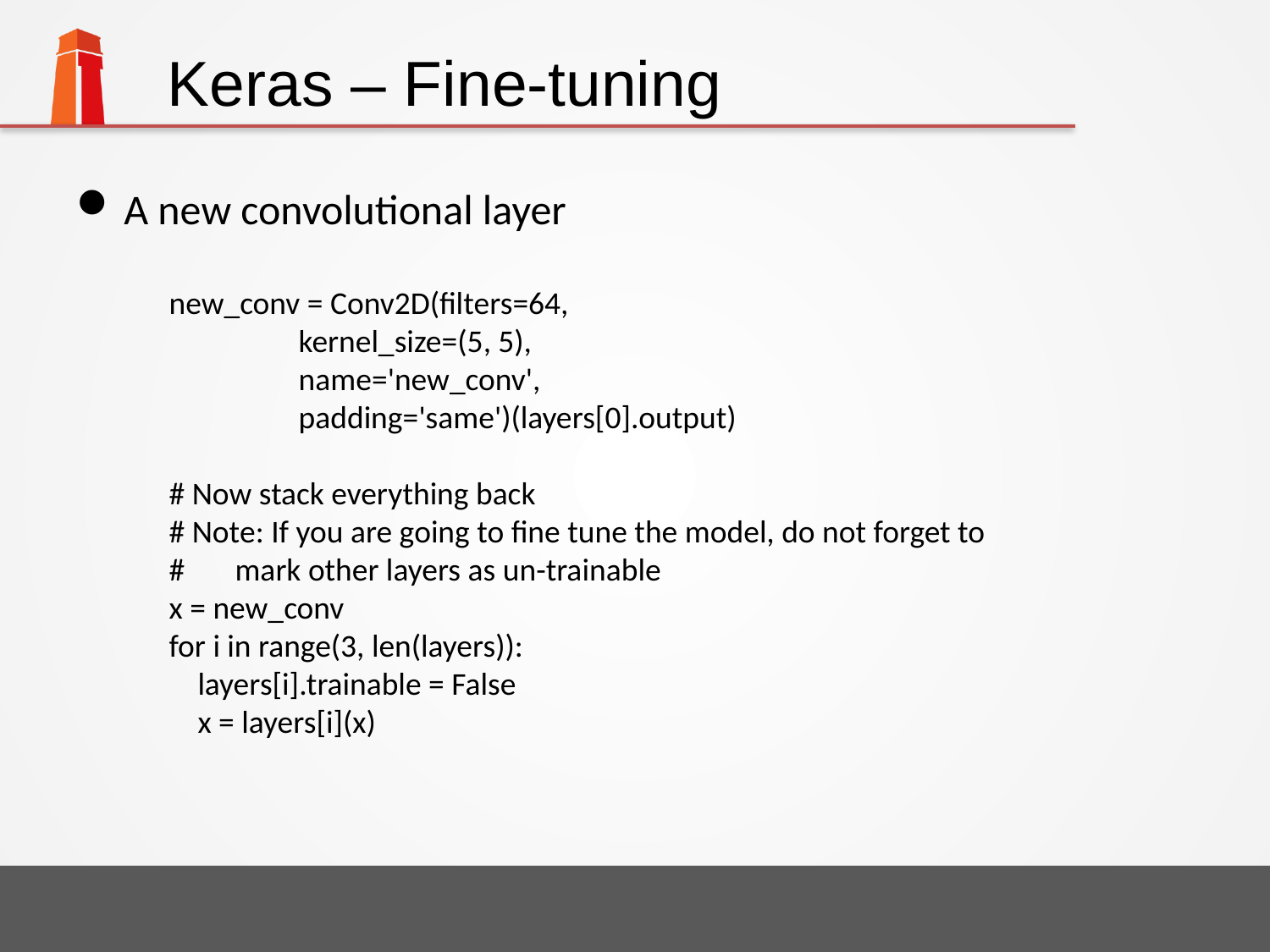

# Keras – Fine-tuning
A new convolutional layer
new_conv = Conv2D(filters=64,
                  kernel_size=(5, 5),
                  name='new_conv',
                  padding='same')(layers[0].output)

# Now stack everything back
# Note: If you are going to fine tune the model, do not forget to
#       mark other layers as un-trainable
x = new_conv
for i in range(3, len(layers)):
    layers[i].trainable = False
    x = layers[i](x)